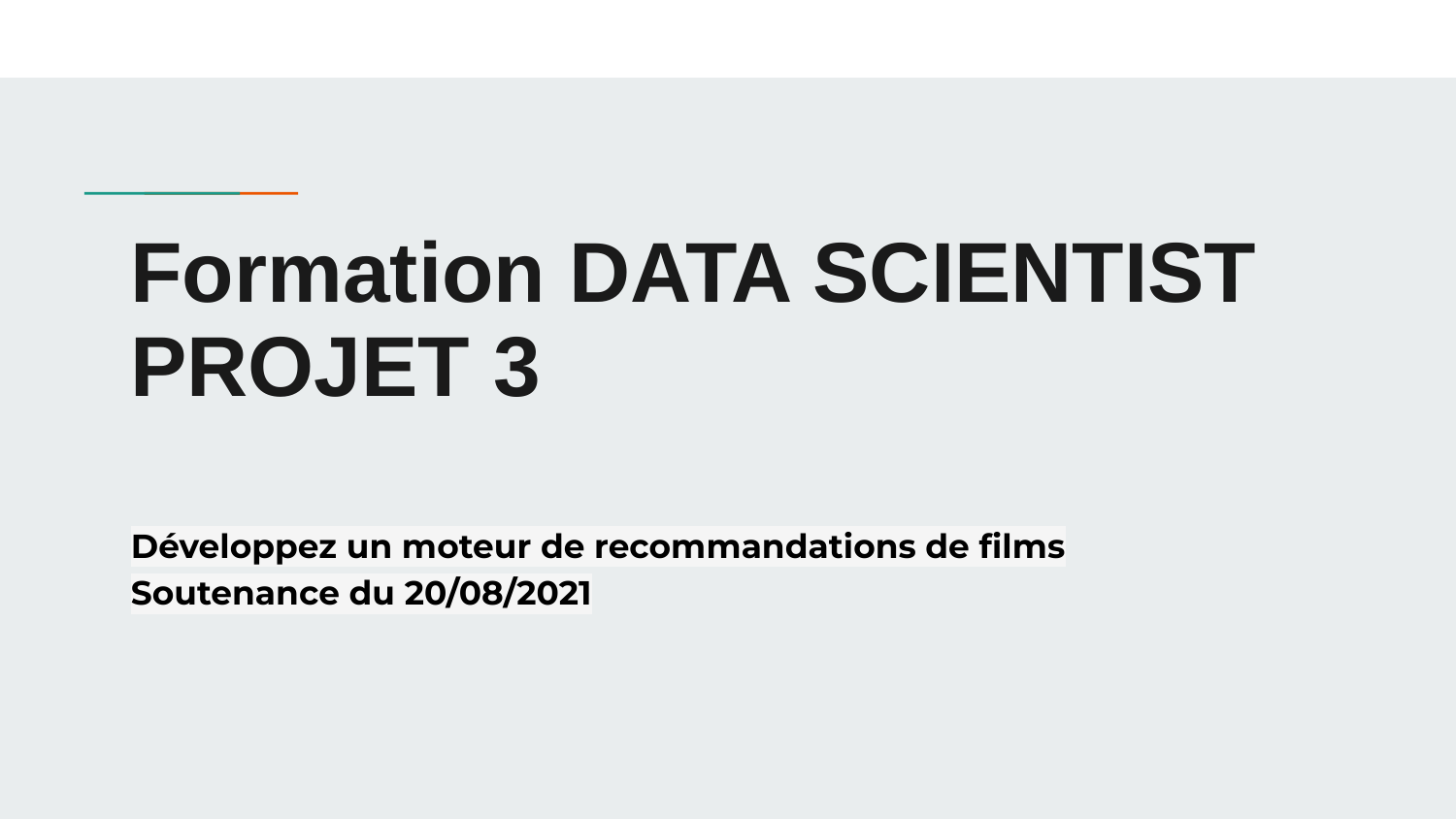

# Formation DATA SCIENTIST
PROJET 3
Développez un moteur de recommandations de films
Soutenance du 20/08/2021